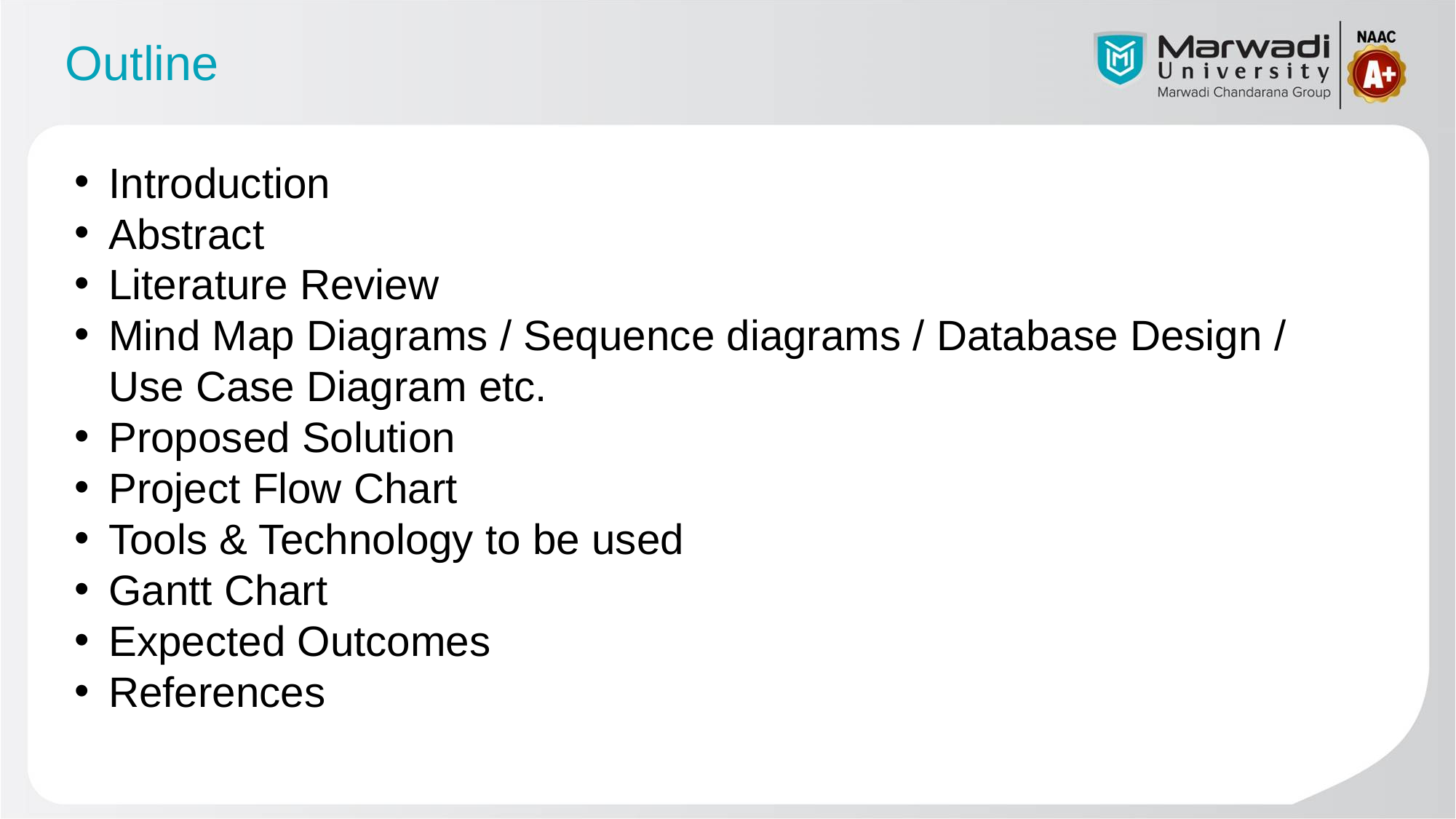

# Outline
Introduction
Abstract
Literature Review
Mind Map Diagrams / Sequence diagrams / Database Design / Use Case Diagram etc.
Proposed Solution
Project Flow Chart
Tools & Technology to be used
Gantt Chart
Expected Outcomes
References